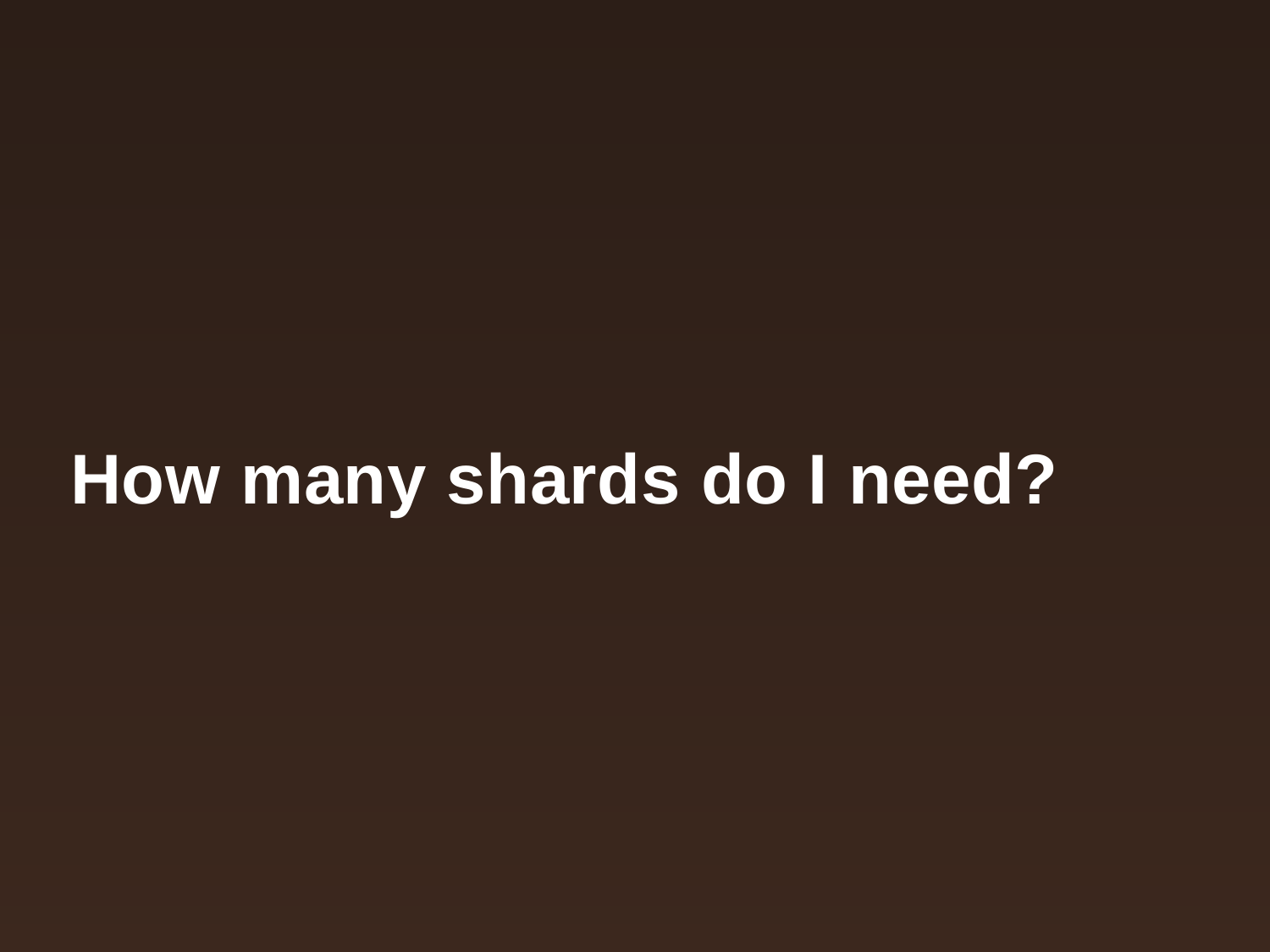

# How many shards do I need?